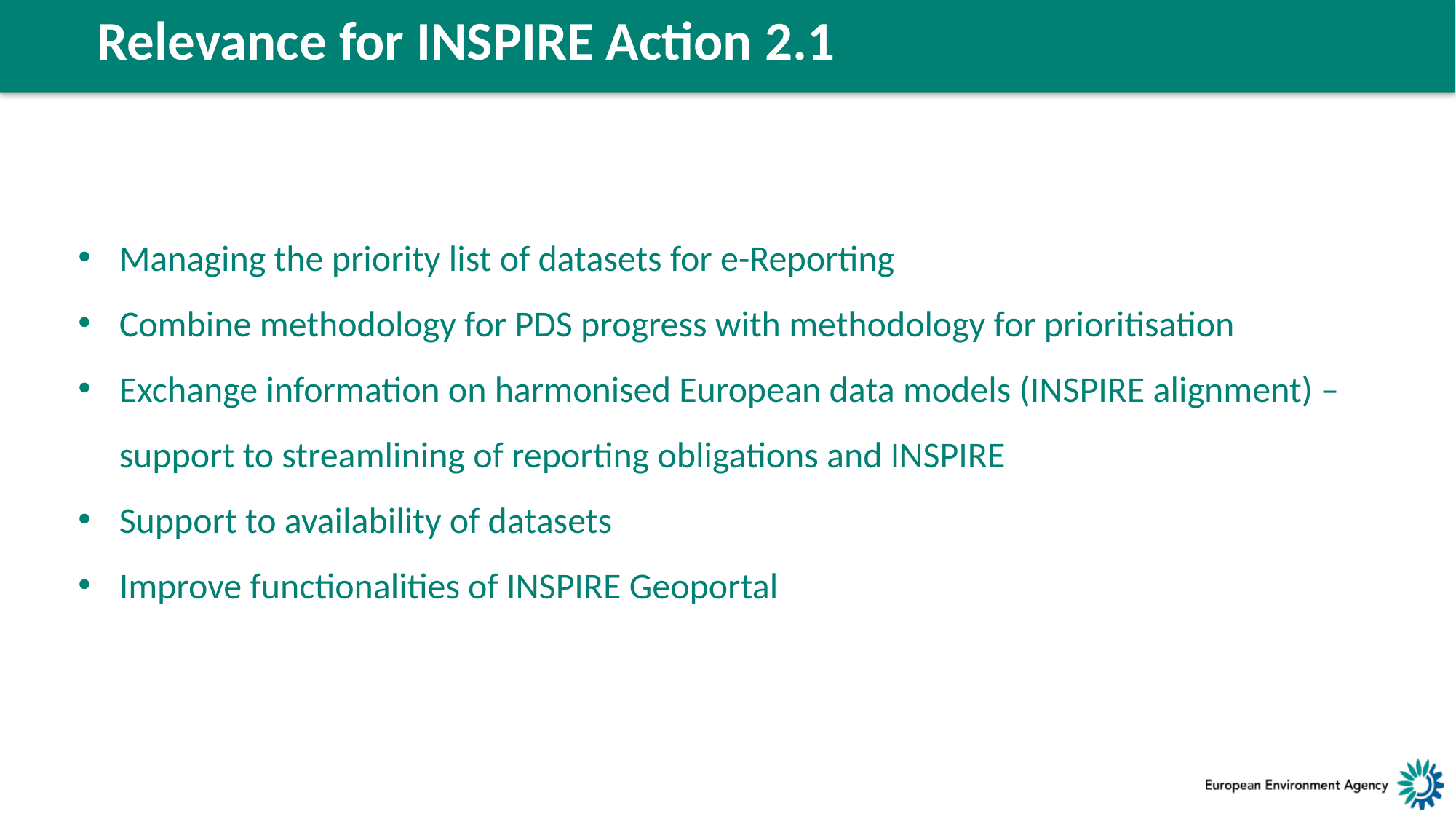

Relevance for INSPIRE Action 2.1
Managing the priority list of datasets for e-Reporting
Combine methodology for PDS progress with methodology for prioritisation
Exchange information on harmonised European data models (INSPIRE alignment) – support to streamlining of reporting obligations and INSPIRE
Support to availability of datasets
Improve functionalities of INSPIRE Geoportal